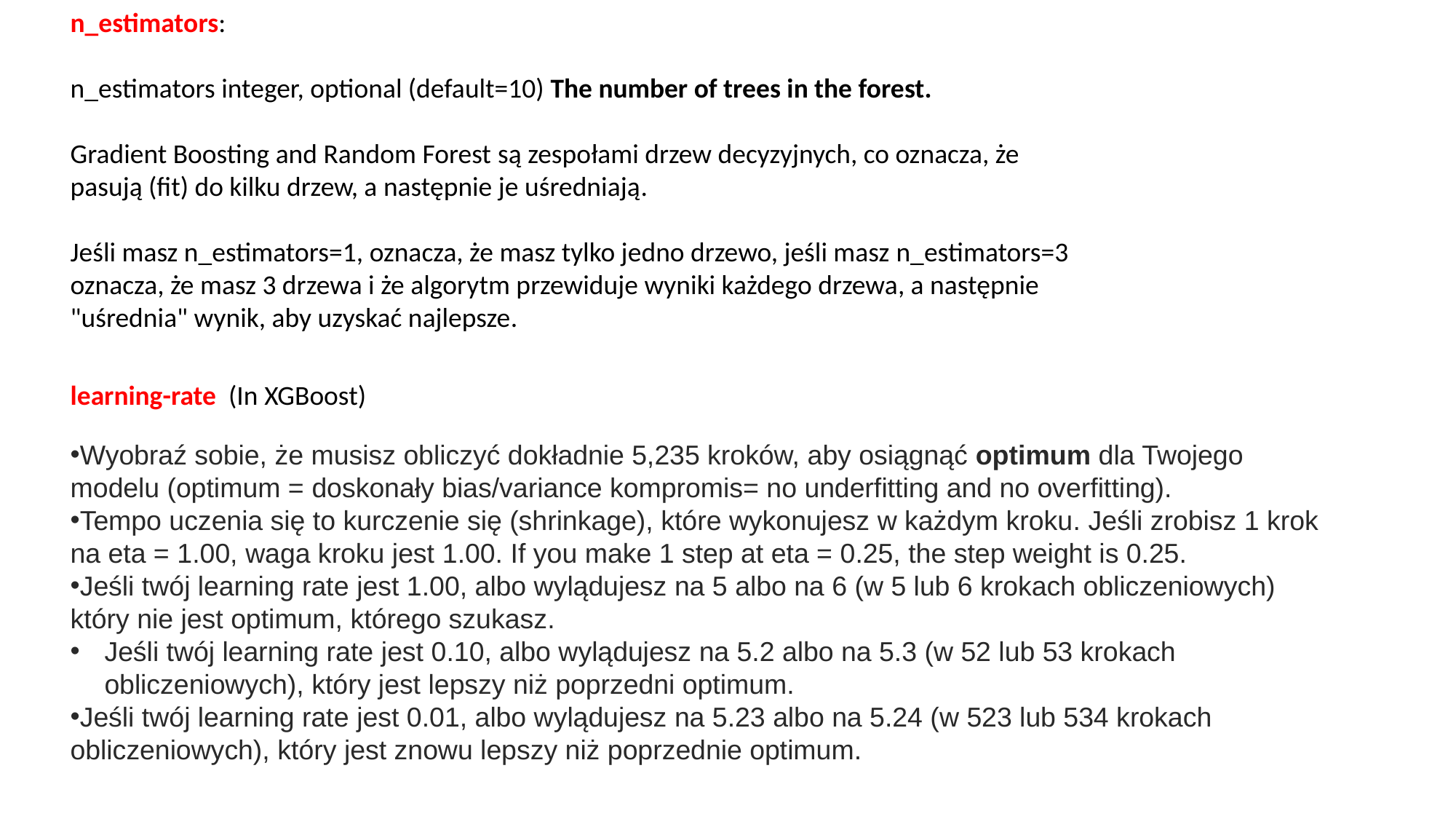

n_estimators:

n_estimators integer, optional (default=10) The number of trees in the forest.

Gradient Boosting and Random Forest są zespołami drzew decyzyjnych, co oznacza, że pasują (fit) do kilku drzew, a następnie je uśredniają.

Jeśli masz n_estimators=1, oznacza, że masz tylko jedno drzewo, jeśli masz n_estimators=3 oznacza, że masz 3 drzewa i że algorytm przewiduje wyniki każdego drzewa, a następnie "uśrednia" wynik, aby uzyskać najlepsze.
learning-rate  (In XGBoost)
Wyobraź sobie, że musisz obliczyć dokładnie 5,235 kroków, aby osiągnąć optimum dla Twojego modelu (optimum = doskonały bias/variance kompromis= no underfitting and no overfitting).
Tempo uczenia się to kurczenie się (shrinkage), które wykonujesz w każdym kroku. Jeśli zrobisz 1 krok na eta = 1.00, waga kroku jest 1.00. If you make 1 step at eta = 0.25, the step weight is 0.25.
Jeśli twój learning rate jest 1.00, albo wylądujesz na 5 albo na 6 (w 5 lub 6 krokach obliczeniowych) który nie jest optimum, którego szukasz.
Jeśli twój learning rate jest 0.10, albo wylądujesz na 5.2 albo na 5.3 (w 52 lub 53 krokach obliczeniowych), który jest lepszy niż poprzedni optimum.
Jeśli twój learning rate jest 0.01, albo wylądujesz na 5.23 albo na 5.24 (w 523 lub 534 krokach obliczeniowych), który jest znowu lepszy niż poprzednie optimum.